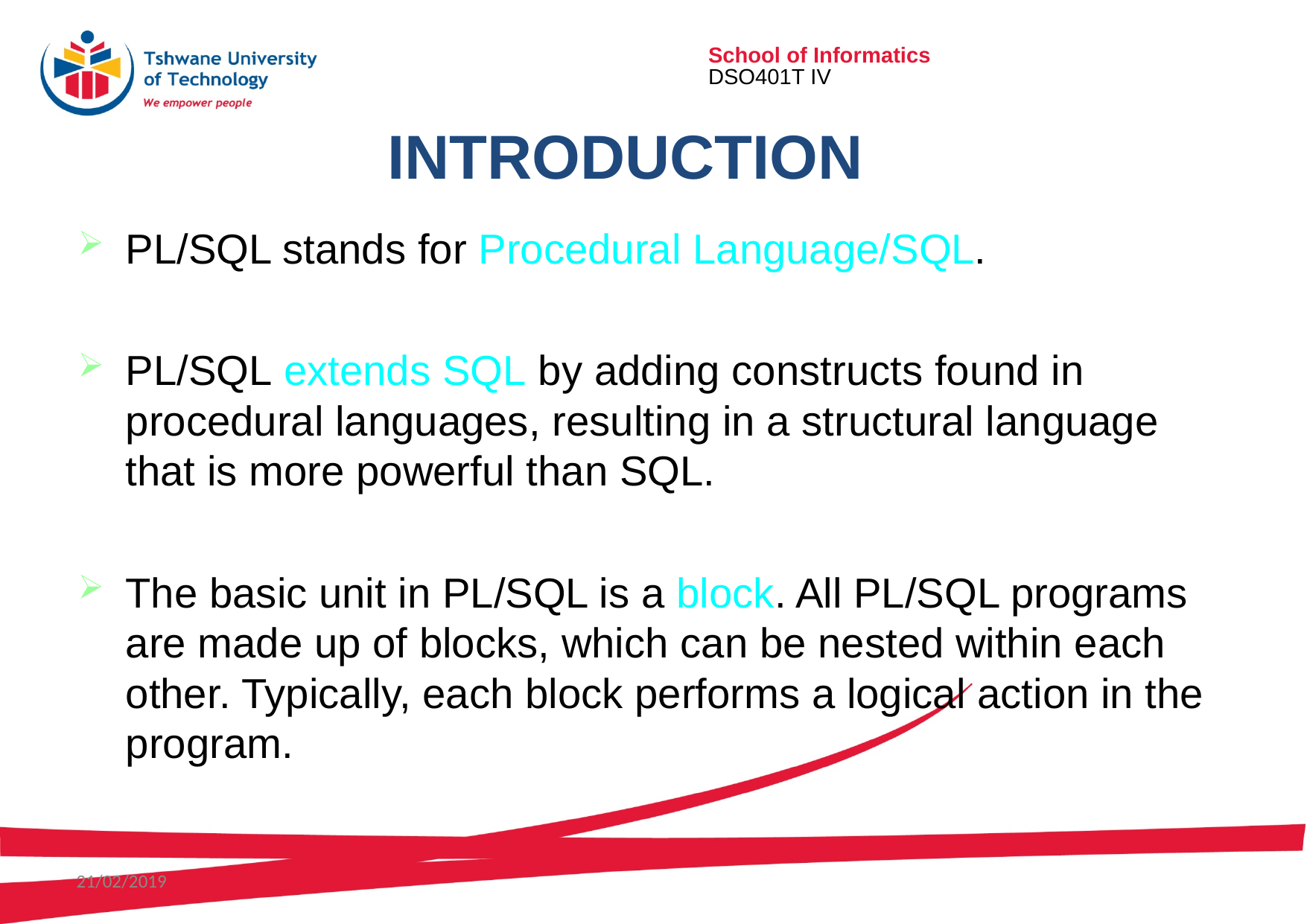

# Introduction
PL/SQL stands for Procedural Language/SQL.

PL/SQL extends SQL by adding constructs found in procedural languages, resulting in a structural language that is more powerful than SQL.

The basic unit in PL/SQL is a block. All PL/SQL programs are made up of blocks, which can be nested within each other. Typically, each block performs a logical action in the program.
21/02/2019